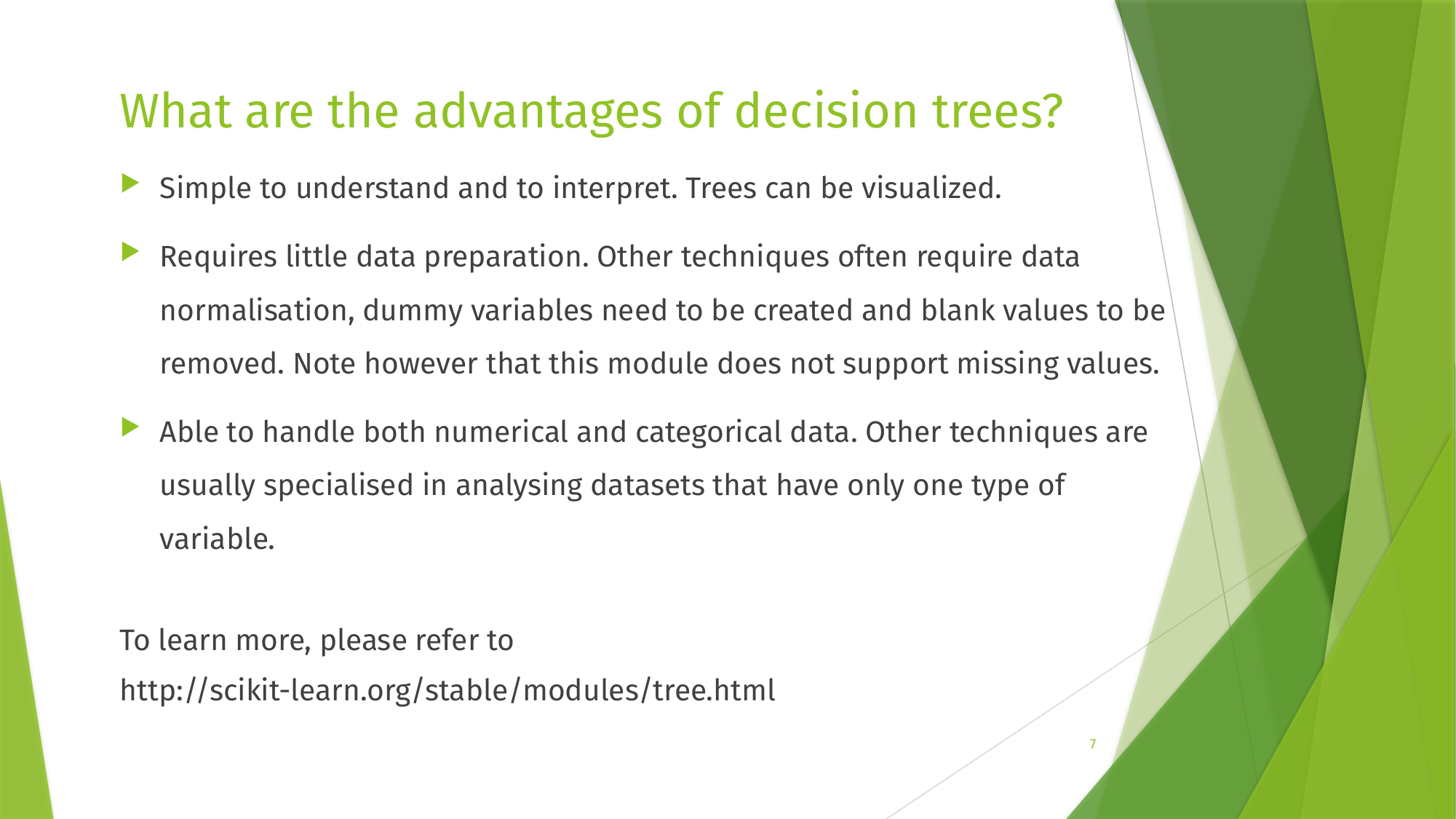

# What are the advantages of decision trees?
Simple to understand and to interpret. Trees can be visualized.
Requires little data preparation. Other techniques often require data normalisation, dummy variables need to be created and blank values to be removed. Note however that this module does not support missing values.
Able to handle both numerical and categorical data. Other techniques are usually specialised in analysing datasets that have only one type of variable.

To learn more, please refer to
http://scikit-learn.org/stable/modules/tree.html
7